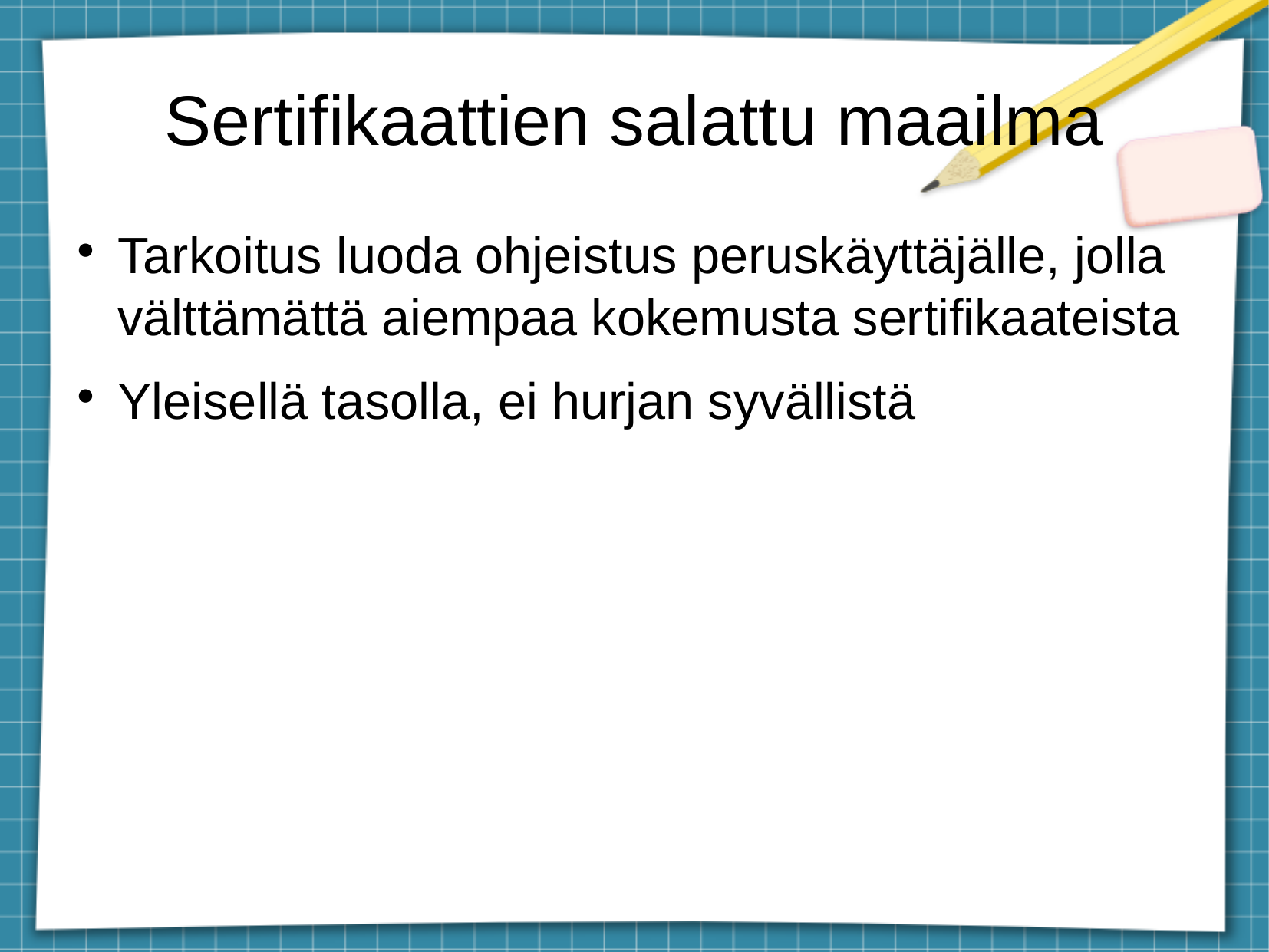

Sertifikaattien salattu maailma
Tarkoitus luoda ohjeistus peruskäyttäjälle, jolla välttämättä aiempaa kokemusta sertifikaateista
Yleisellä tasolla, ei hurjan syvällistä